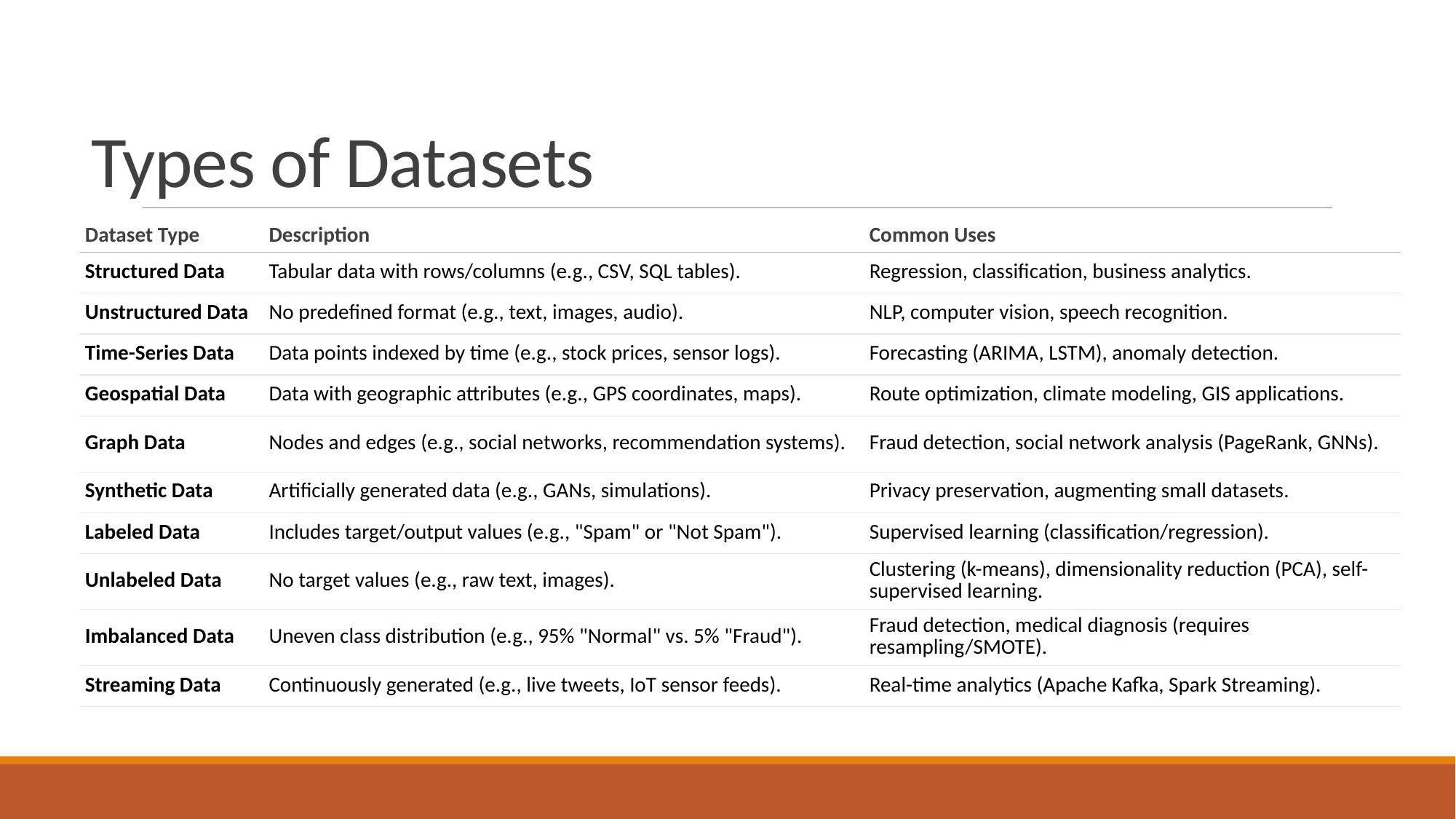

# Types of Datasets
| Dataset Type | Description | Common Uses |
| --- | --- | --- |
| Structured Data | Tabular data with rows/columns (e.g., CSV, SQL tables). | Regression, classification, business analytics. |
| Unstructured Data | No predefined format (e.g., text, images, audio). | NLP, computer vision, speech recognition. |
| Time-Series Data | Data points indexed by time (e.g., stock prices, sensor logs). | Forecasting (ARIMA, LSTM), anomaly detection. |
| Geospatial Data | Data with geographic attributes (e.g., GPS coordinates, maps). | Route optimization, climate modeling, GIS applications. |
| Graph Data | Nodes and edges (e.g., social networks, recommendation systems). | Fraud detection, social network analysis (PageRank, GNNs). |
| Synthetic Data | Artificially generated data (e.g., GANs, simulations). | Privacy preservation, augmenting small datasets. |
| Labeled Data | Includes target/output values (e.g., "Spam" or "Not Spam"). | Supervised learning (classification/regression). |
| Unlabeled Data | No target values (e.g., raw text, images). | Clustering (k-means), dimensionality reduction (PCA), self-supervised learning. |
| Imbalanced Data | Uneven class distribution (e.g., 95% "Normal" vs. 5% "Fraud"). | Fraud detection, medical diagnosis (requires resampling/SMOTE). |
| Streaming Data | Continuously generated (e.g., live tweets, IoT sensor feeds). | Real-time analytics (Apache Kafka, Spark Streaming). |